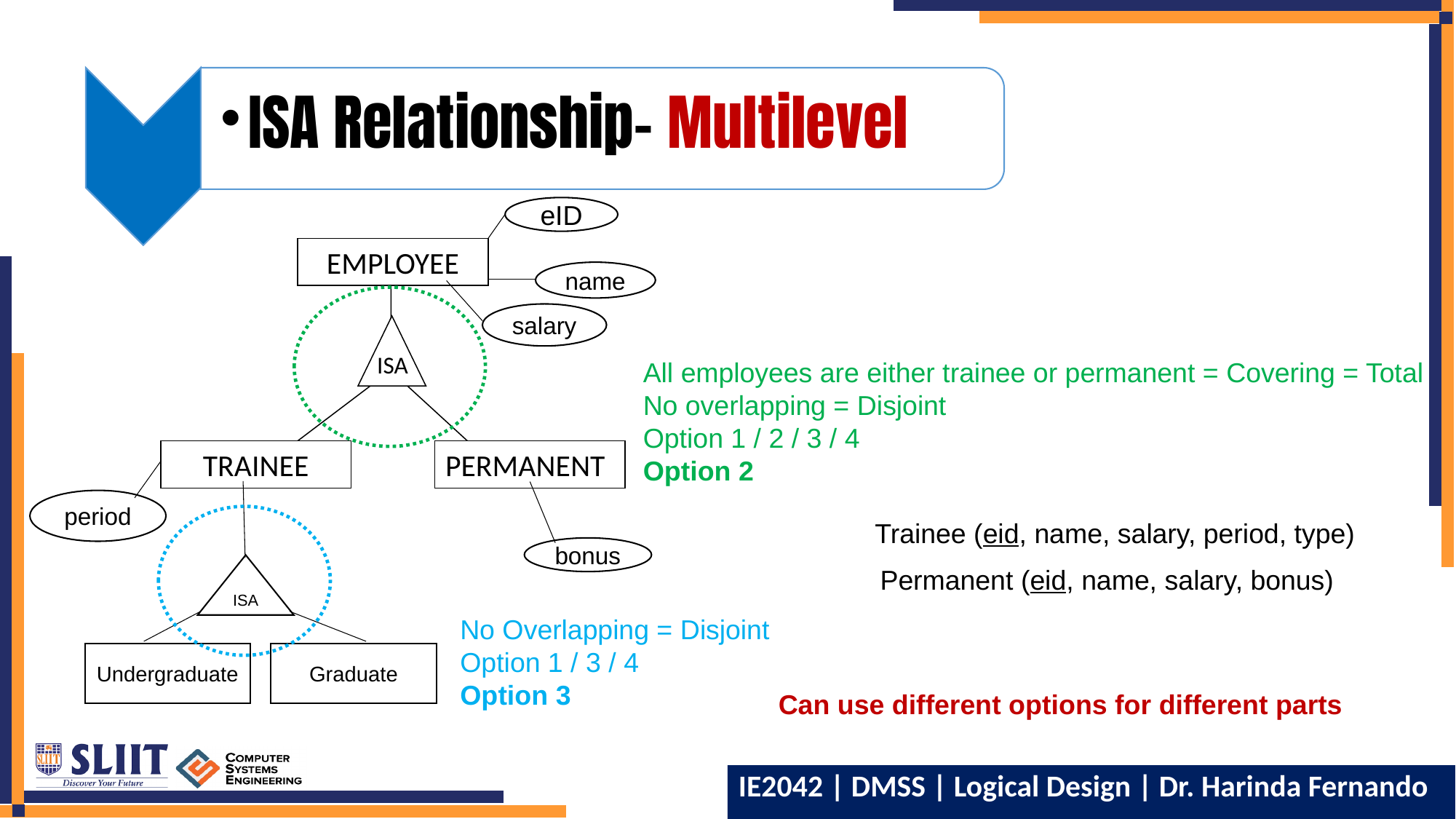

ISA Relationship- Multilevel
eID
EMPLOYEE

ISA

TRAINEE
PERMANENT
name
salary
period
bonus

All employees are either trainee or permanent = Covering = Total
No overlapping = Disjoint
Option 1 / 2 / 3 / 4
Option 2

Trainee (eid, name, salary, period, type)
ISA
Permanent (eid, name, salary, bonus)
No Overlapping = Disjoint
Option 1 / 3 / 4
Option 3
Graduate
Undergraduate
Can use different options for different parts
36
IE2042 | DMSS | Logical Design | Dr. Harinda Fernando